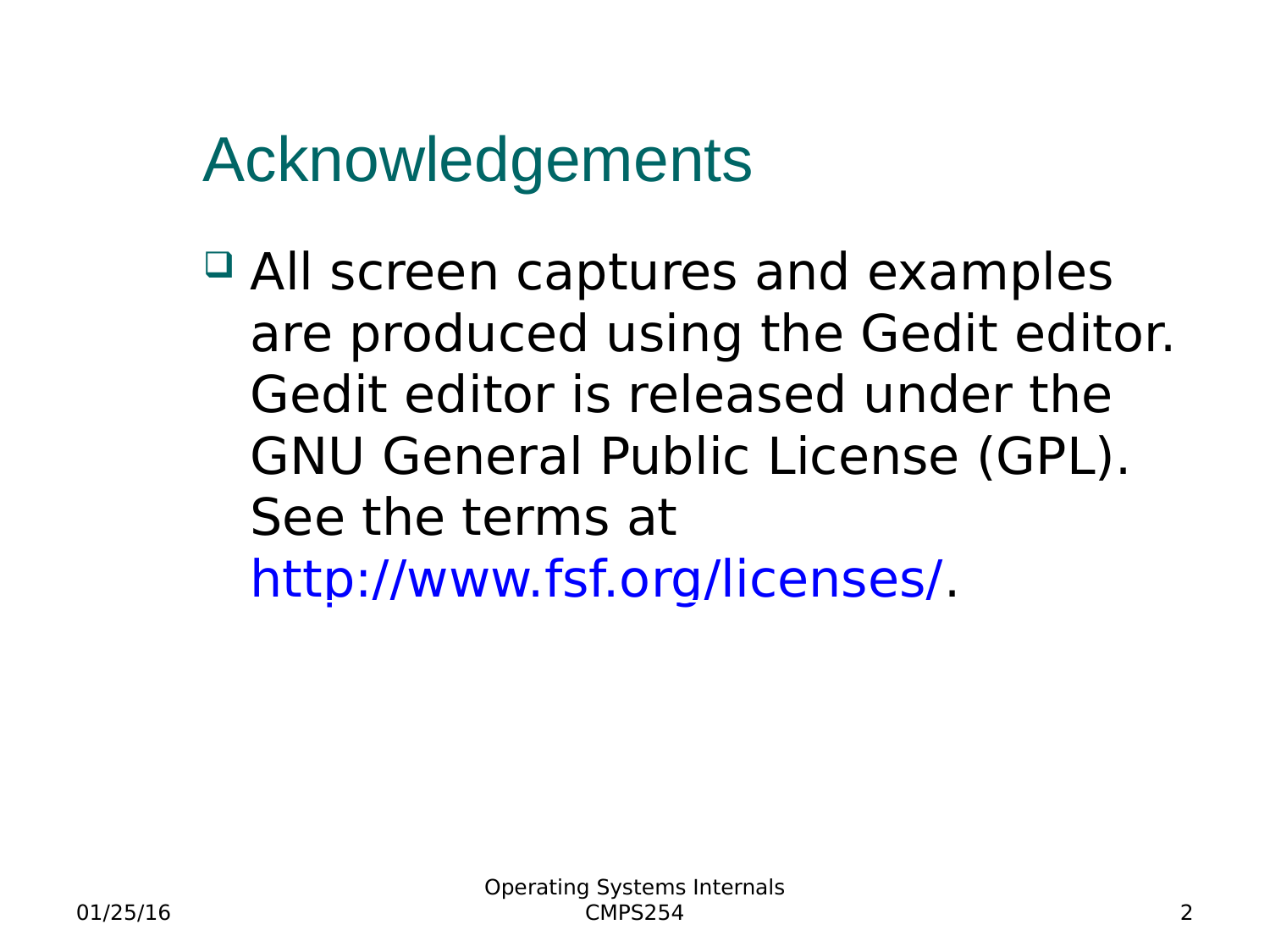

Acknowledgements
All screen captures and examples are produced using the Gedit editor. Gedit editor is released under the GNU General Public License (GPL).  See the terms at http://www.fsf.org/licenses/.

01/25/16
Operating Systems Internals CMPS254
2